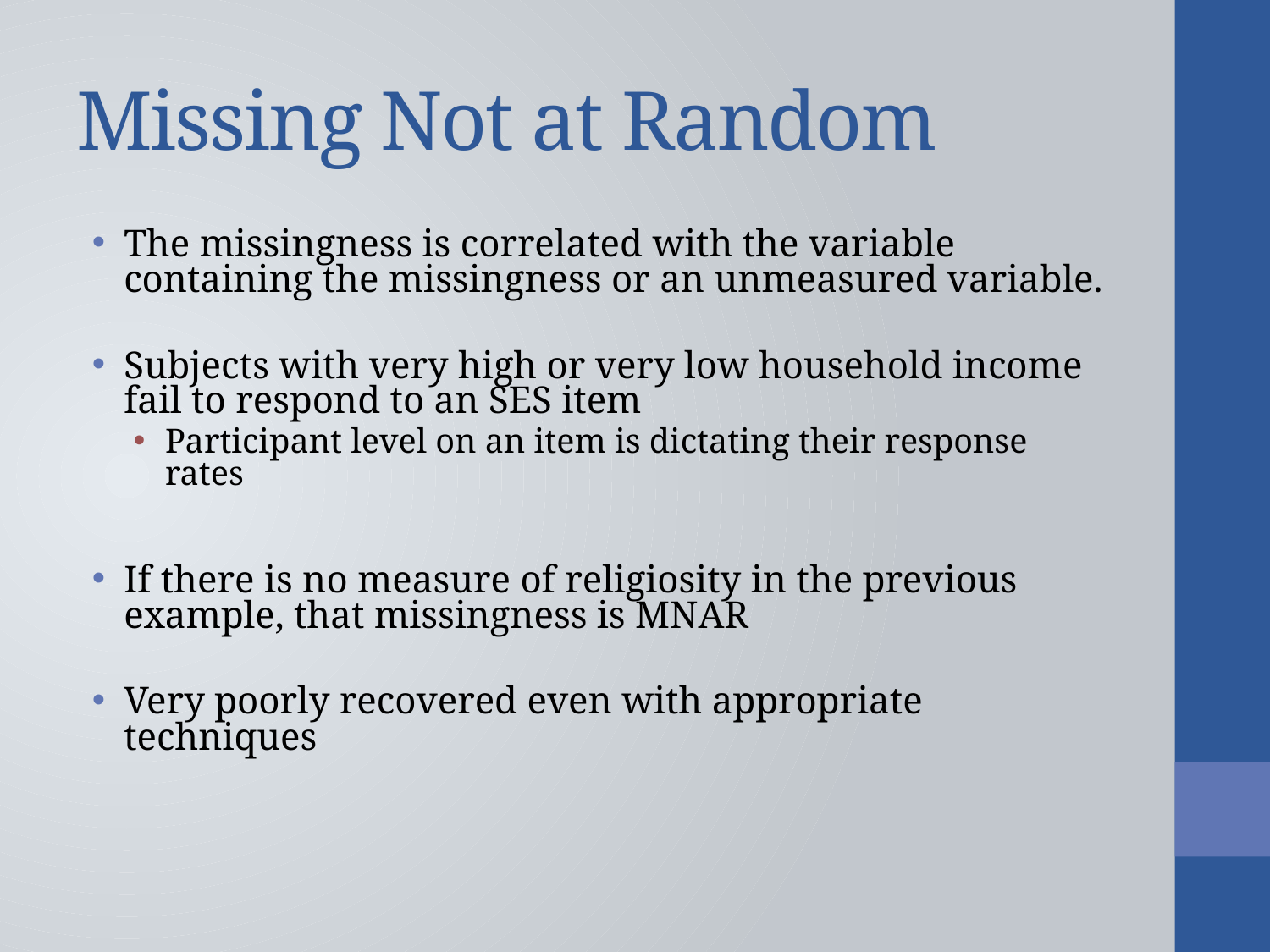

# Missing Not at Random
The missingness is correlated with the variable containing the missingness or an unmeasured variable.

Subjects with very high or very low household income fail to respond to an SES item
Participant level on an item is dictating their response rates

If there is no measure of religiosity in the previous example, that missingness is MNAR

Very poorly recovered even with appropriate techniques